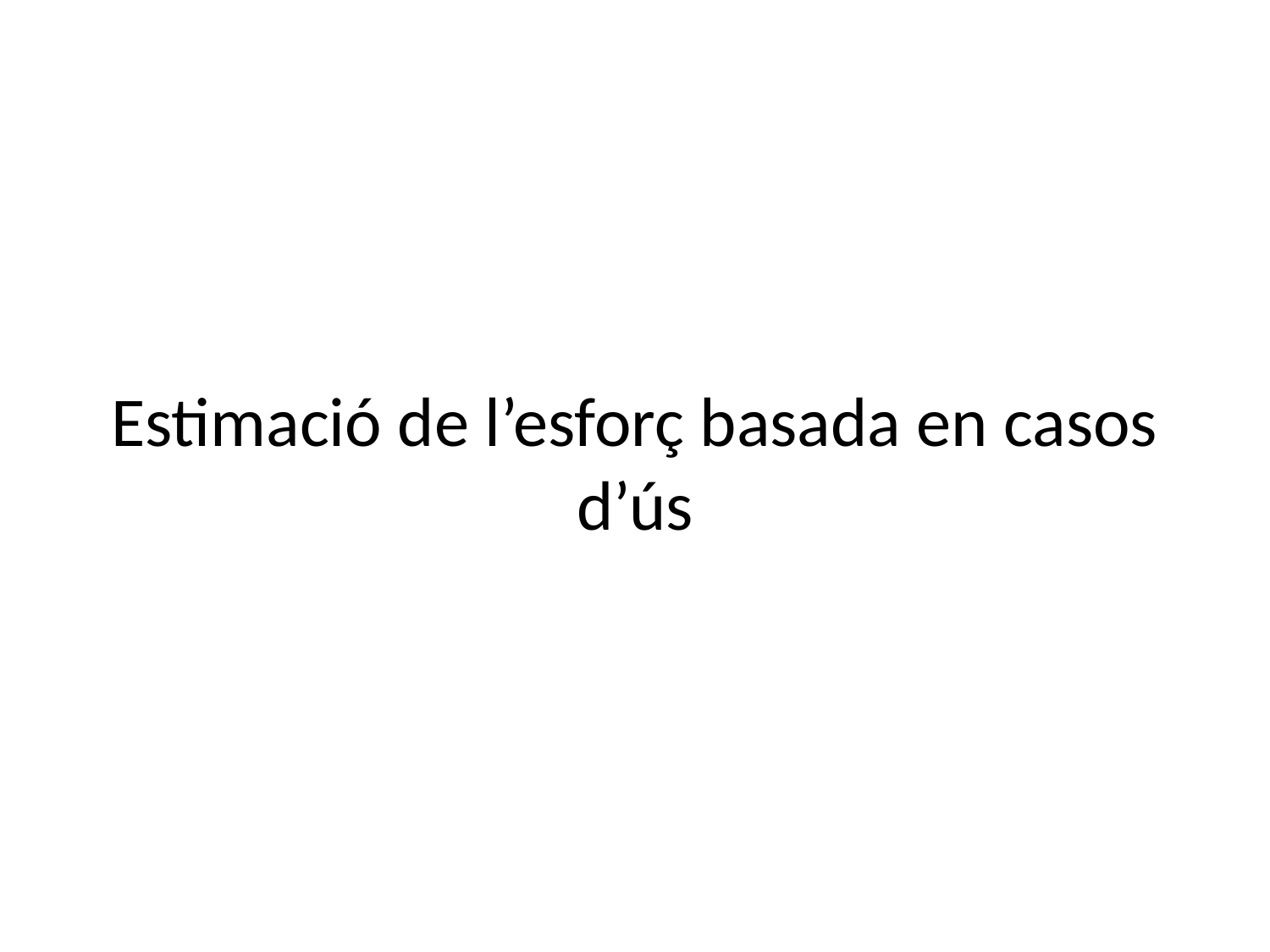

# Estimació de l’esforç basada en casos d’ús